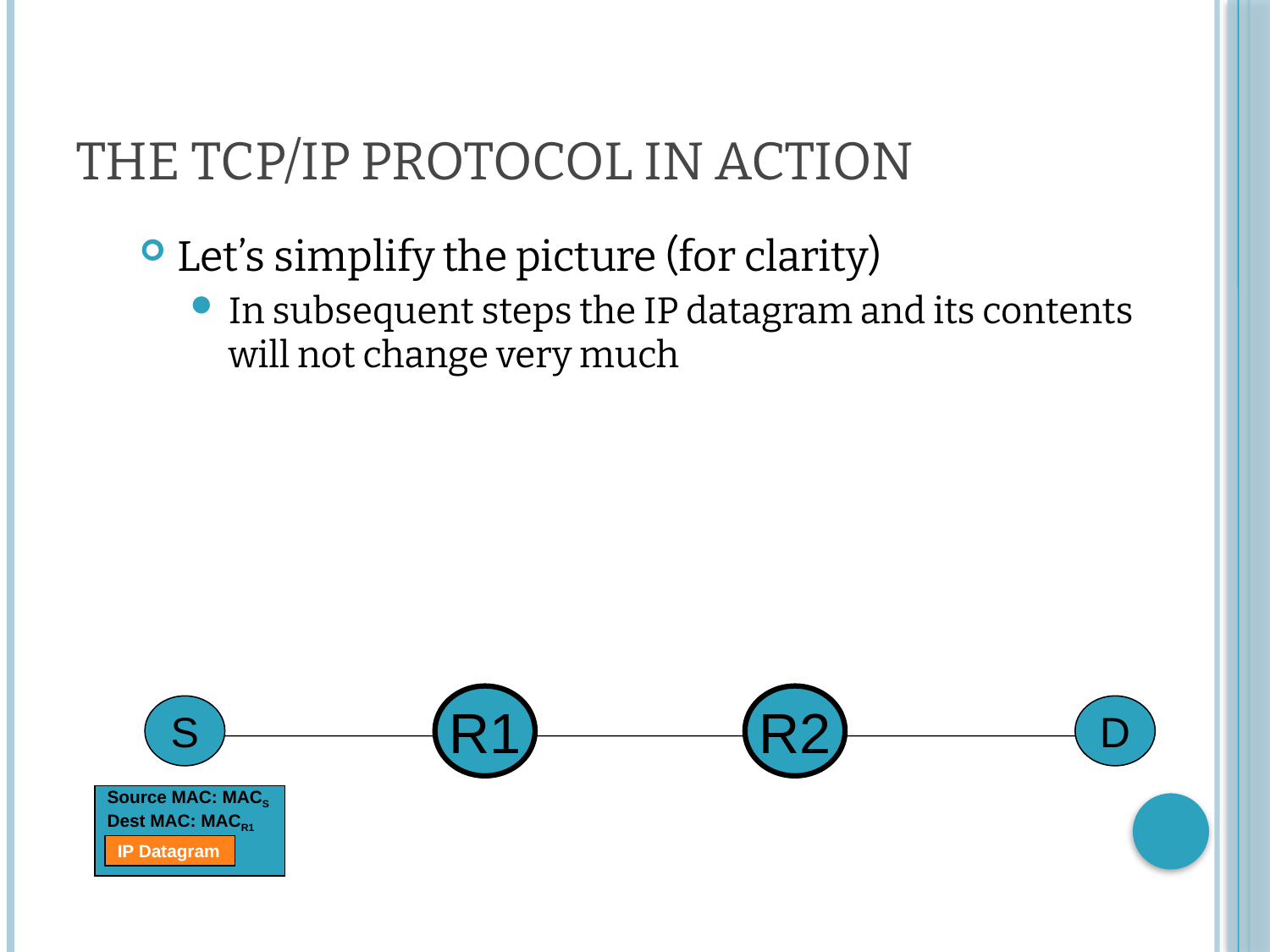

# The TCP/IP Protocol in Action
Let’s simplify the picture (for clarity)
In subsequent steps the IP datagram and its contents will not change very much
R1
R2
S
D

Source MAC: MACS
Dest MAC: MACR1

IP Datagram